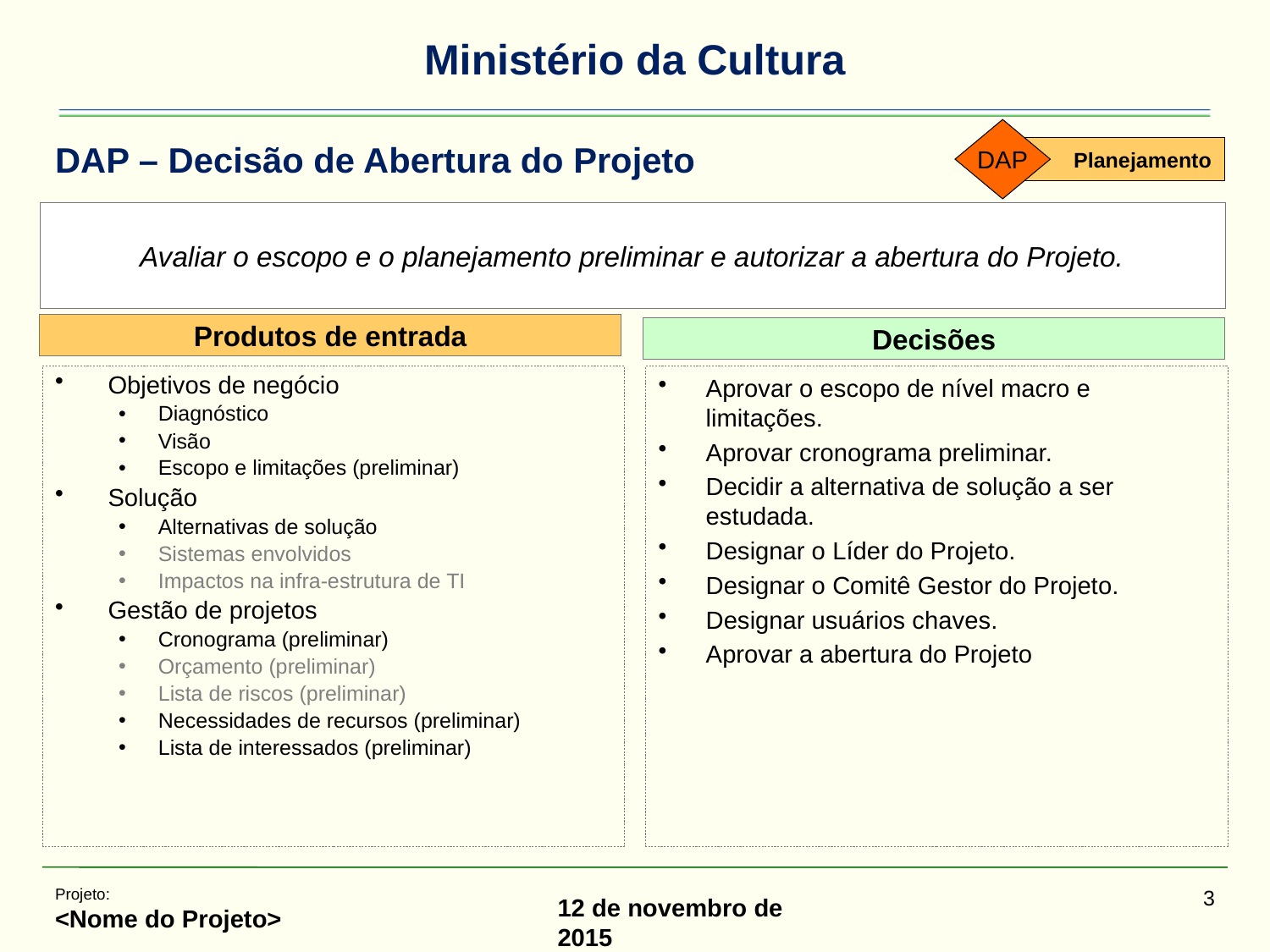

DAP
# DAP – Decisão de Abertura do Projeto
Planejamento
Avaliar o escopo e o planejamento preliminar e autorizar a abertura do Projeto.
Produtos de entrada
Decisões
Objetivos de negócio
Diagnóstico
Visão
Escopo e limitações (preliminar)
Solução
Alternativas de solução
Sistemas envolvidos
Impactos na infra-estrutura de TI
Gestão de projetos
Cronograma (preliminar)
Orçamento (preliminar)
Lista de riscos (preliminar)
Necessidades de recursos (preliminar)
Lista de interessados (preliminar)

Aprovar o escopo de nível macro e limitações.
Aprovar cronograma preliminar.
Decidir a alternativa de solução a ser estudada.
Designar o Líder do Projeto.
Designar o Comitê Gestor do Projeto.
Designar usuários chaves.
Aprovar a abertura do Projeto

Projeto:
<Nome do Projeto>
3